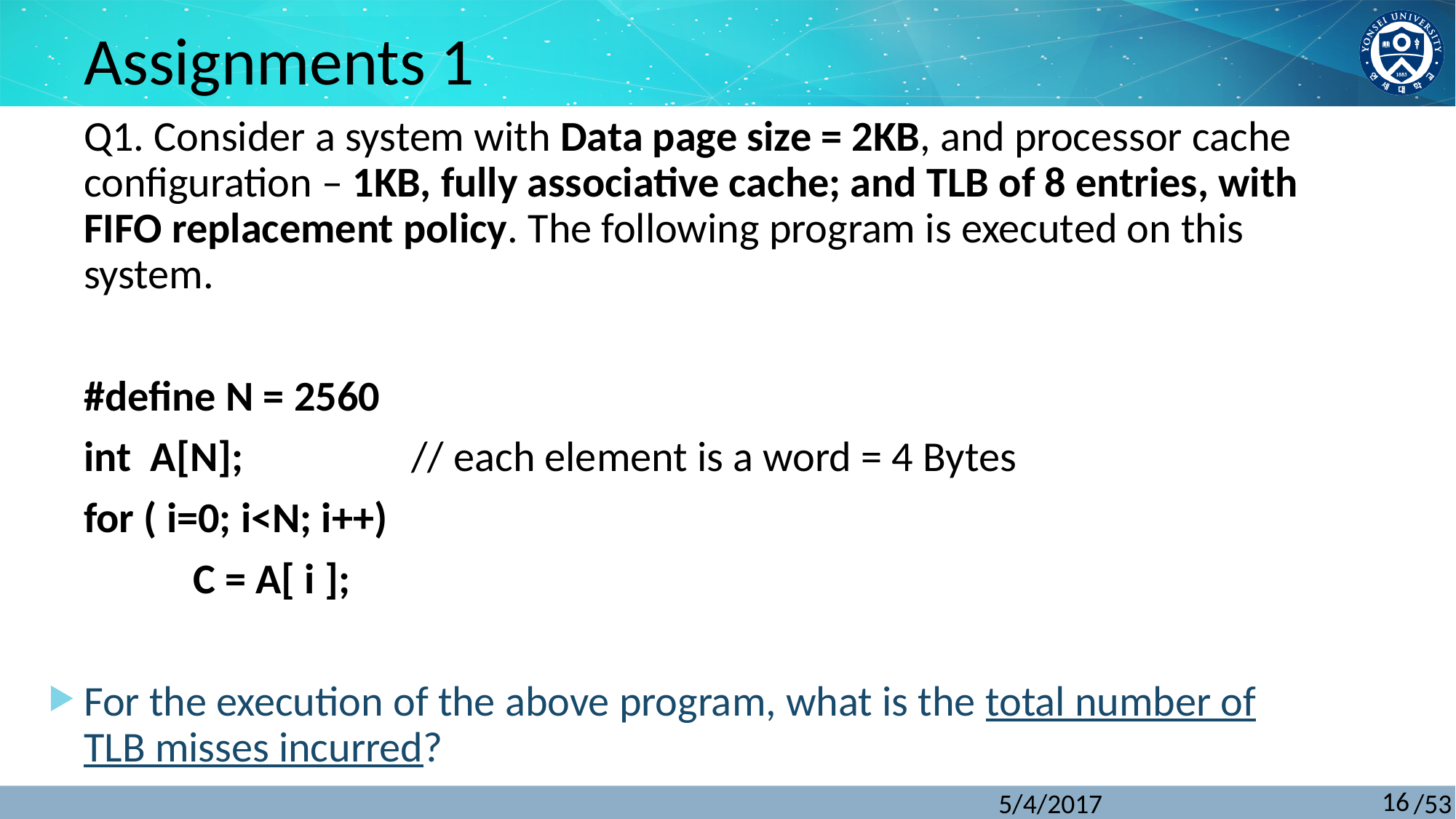

# Assignments 1
Q1. Consider a system with Data page size = 2KB, and processor cache configuration – 1KB, fully associative cache; and TLB of 8 entries, with FIFO replacement policy. The following program is executed on this system.

#define N = 2560
int  A[N]; 		// each element is a word = 4 Bytes
for ( i=0; i<N; i++)
	C = A[ i ];

For the execution of the above program, what is the total number of TLB misses incurred?

16
5/4/2017